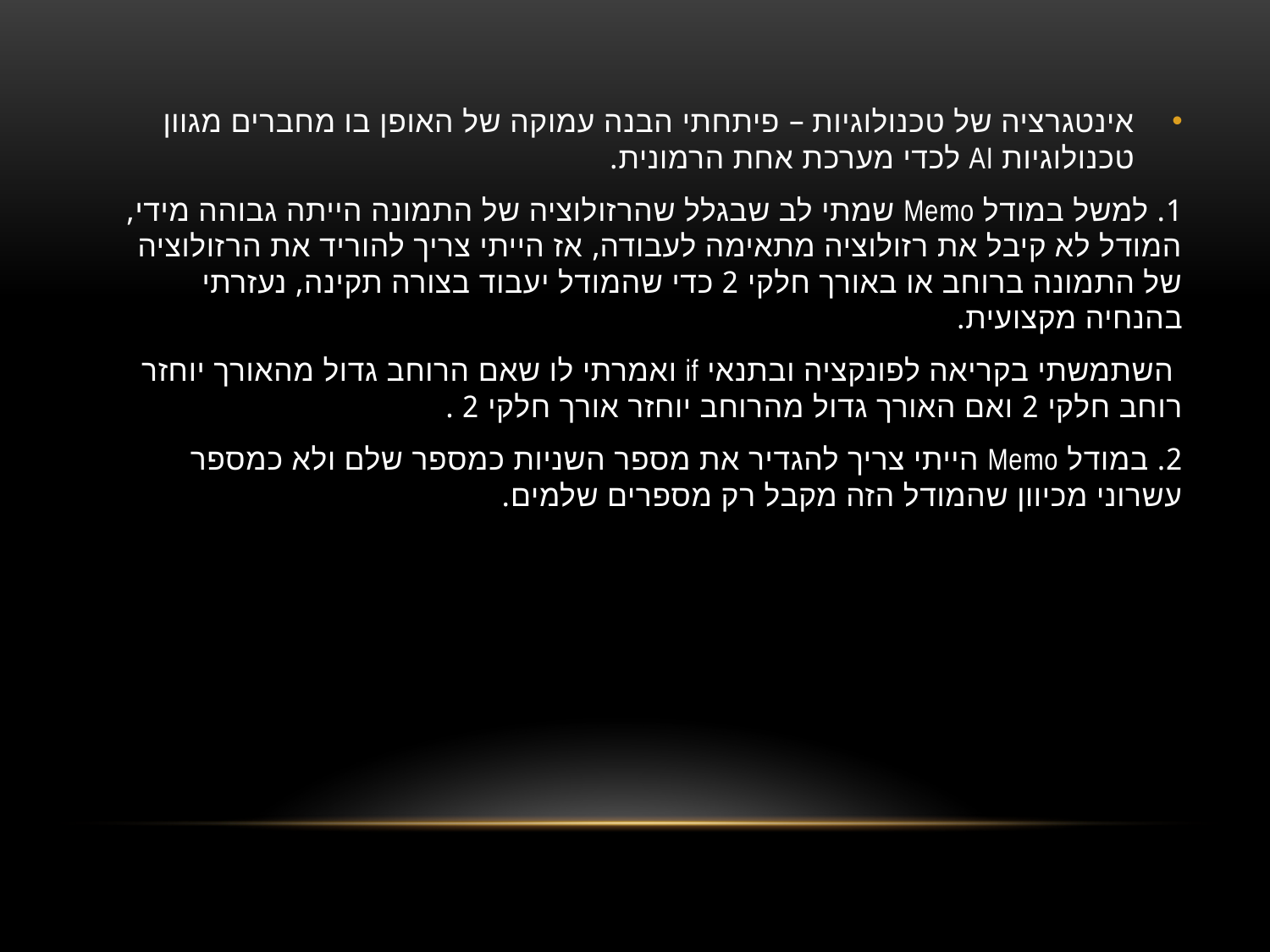

אינטגרציה של טכנולוגיות – פיתחתי הבנה עמוקה של האופן בו מחברים מגוון טכנולוגיות AI לכדי מערכת אחת הרמונית.
1. למשל במודל Memo שמתי לב שבגלל שהרזולוציה של התמונה הייתה גבוהה מידי, המודל לא קיבל את רזולוציה מתאימה לעבודה, אז הייתי צריך להוריד את הרזולוציה של התמונה ברוחב או באורך חלקי 2 כדי שהמודל יעבוד בצורה תקינה, נעזרתי בהנחיה מקצועית.
 השתמשתי בקריאה לפונקציה ובתנאי if ואמרתי לו שאם הרוחב גדול מהאורך יוחזר רוחב חלקי 2 ואם האורך גדול מהרוחב יוחזר אורך חלקי 2 .
2. במודל Memo הייתי צריך להגדיר את מספר השניות כמספר שלם ולא כמספר עשרוני מכיוון שהמודל הזה מקבל רק מספרים שלמים.